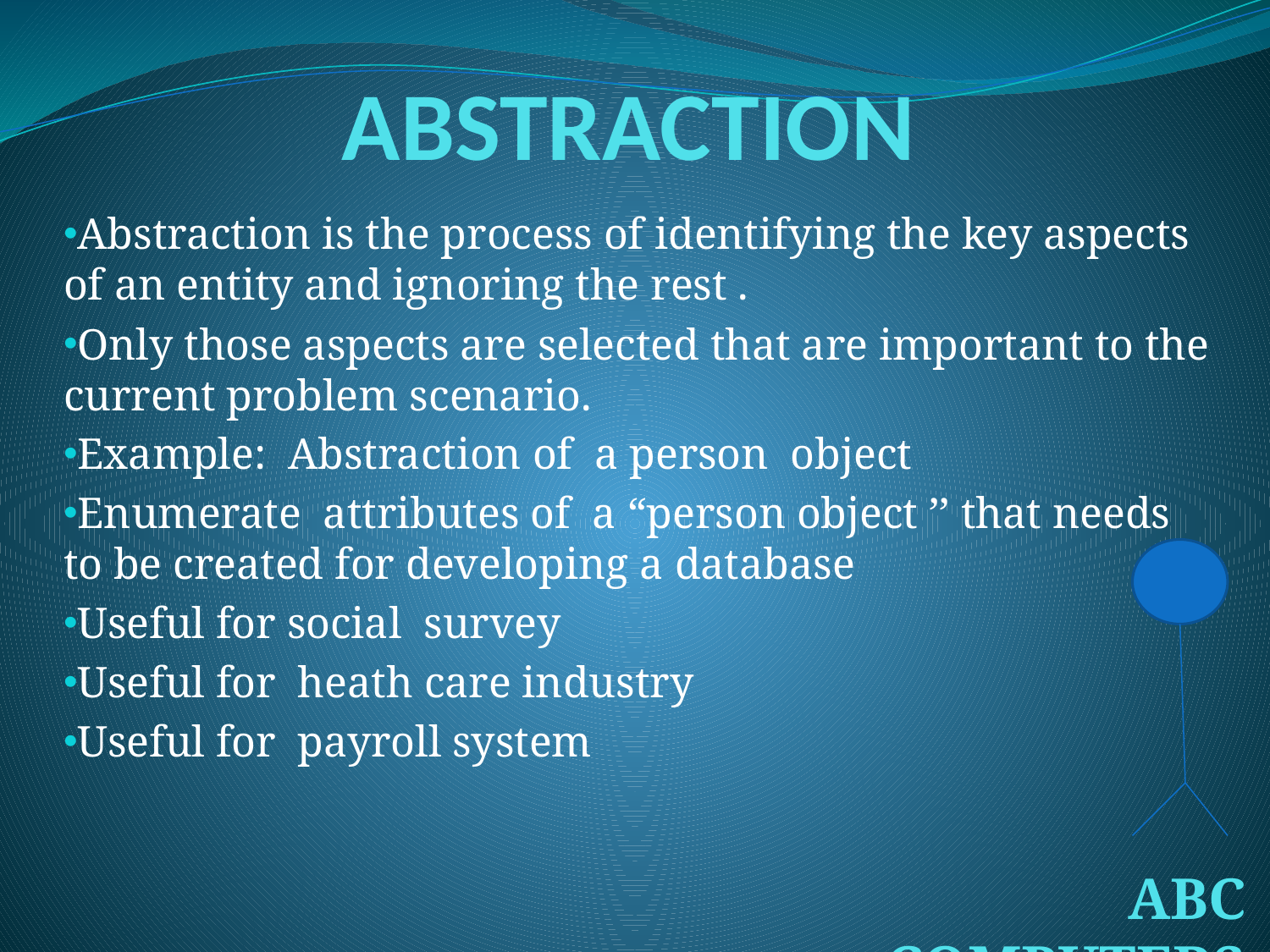

# ABSTRACTION
Abstraction is the process of identifying the key aspects of an entity and ignoring the rest .
Only those aspects are selected that are important to the current problem scenario.
Example:  Abstraction of  a person  object
Enumerate  attributes of  a “person object ’’ that needs  to be created for developing a database
Useful for social  survey
Useful for  heath care industry
Useful for  payroll system

ABC COMPUTERS